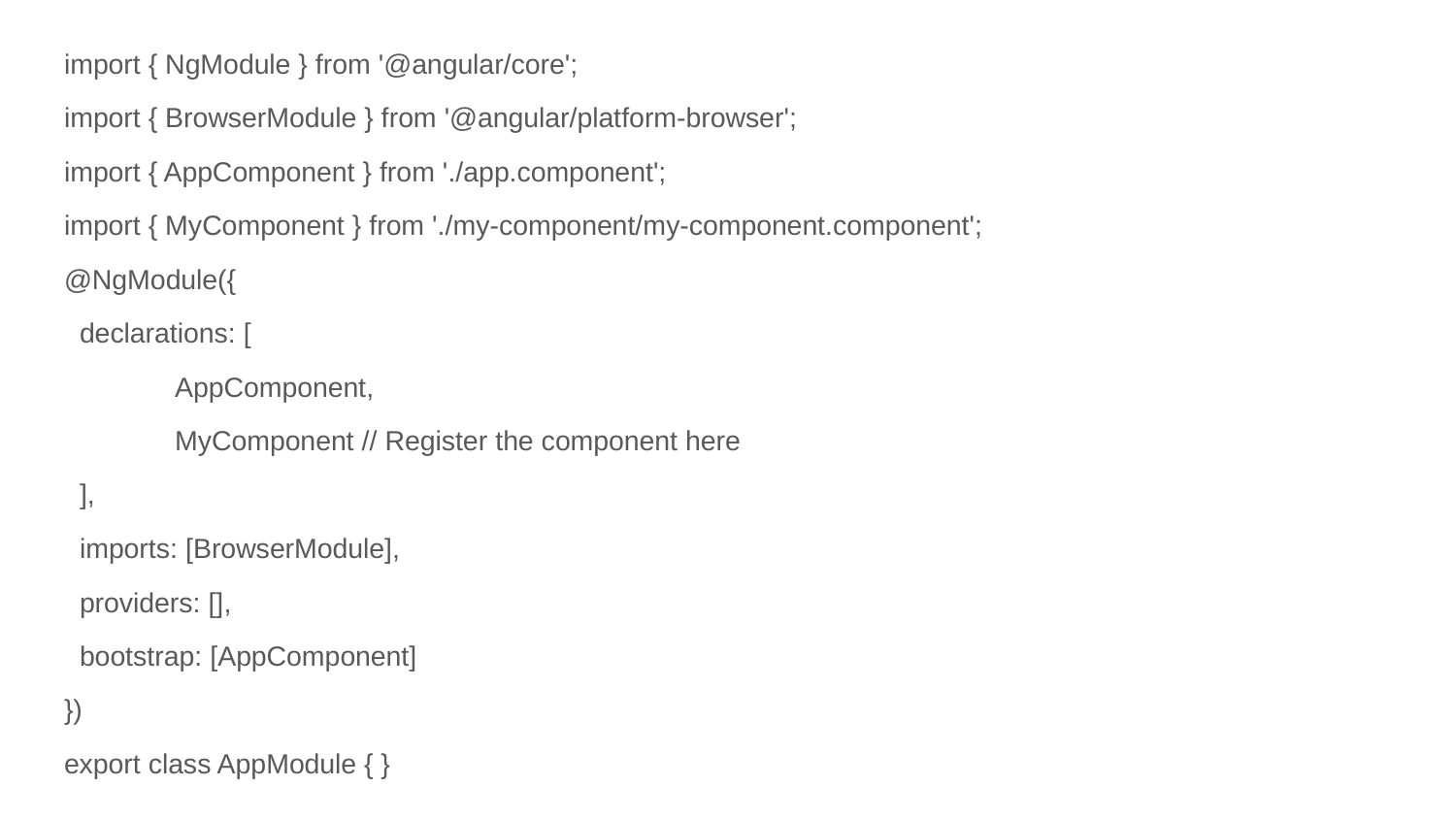

import { NgModule } from '@angular/core';
import { BrowserModule } from '@angular/platform-browser';
import { AppComponent } from './app.component';
import { MyComponent } from './my-component/my-component.component';
@NgModule({
  declarations: [
	AppComponent,
	MyComponent // Register the component here
  ],
  imports: [BrowserModule],
  providers: [],
  bootstrap: [AppComponent]
})
export class AppModule { }